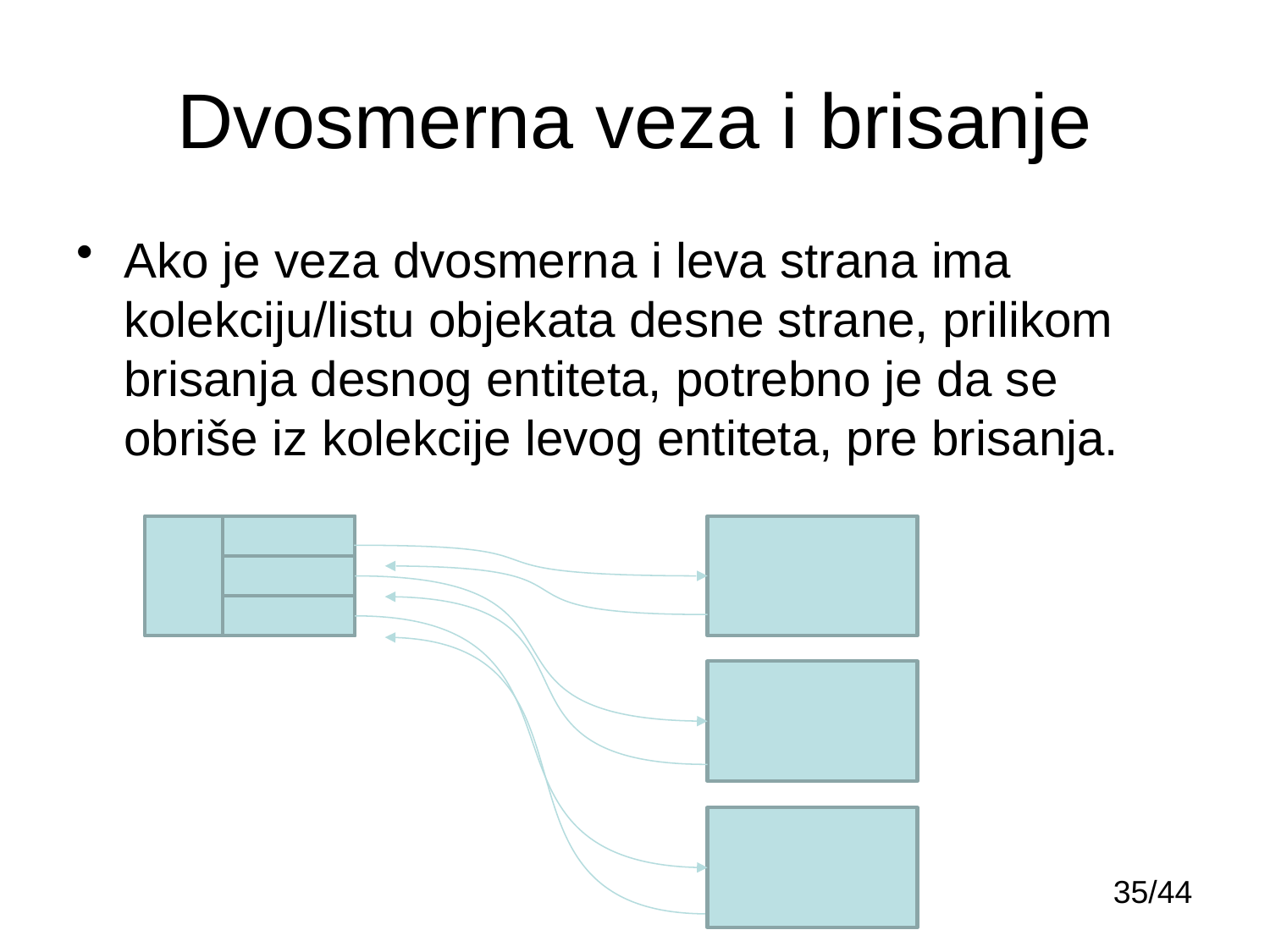

# Dvosmerna veza i brisanje
Ako je veza dvosmerna i leva strana ima kolekciju/listu objekata desne strane, prilikom brisanja desnog entiteta, potrebno je da se obriše iz kolekcije levog entiteta, pre brisanja.